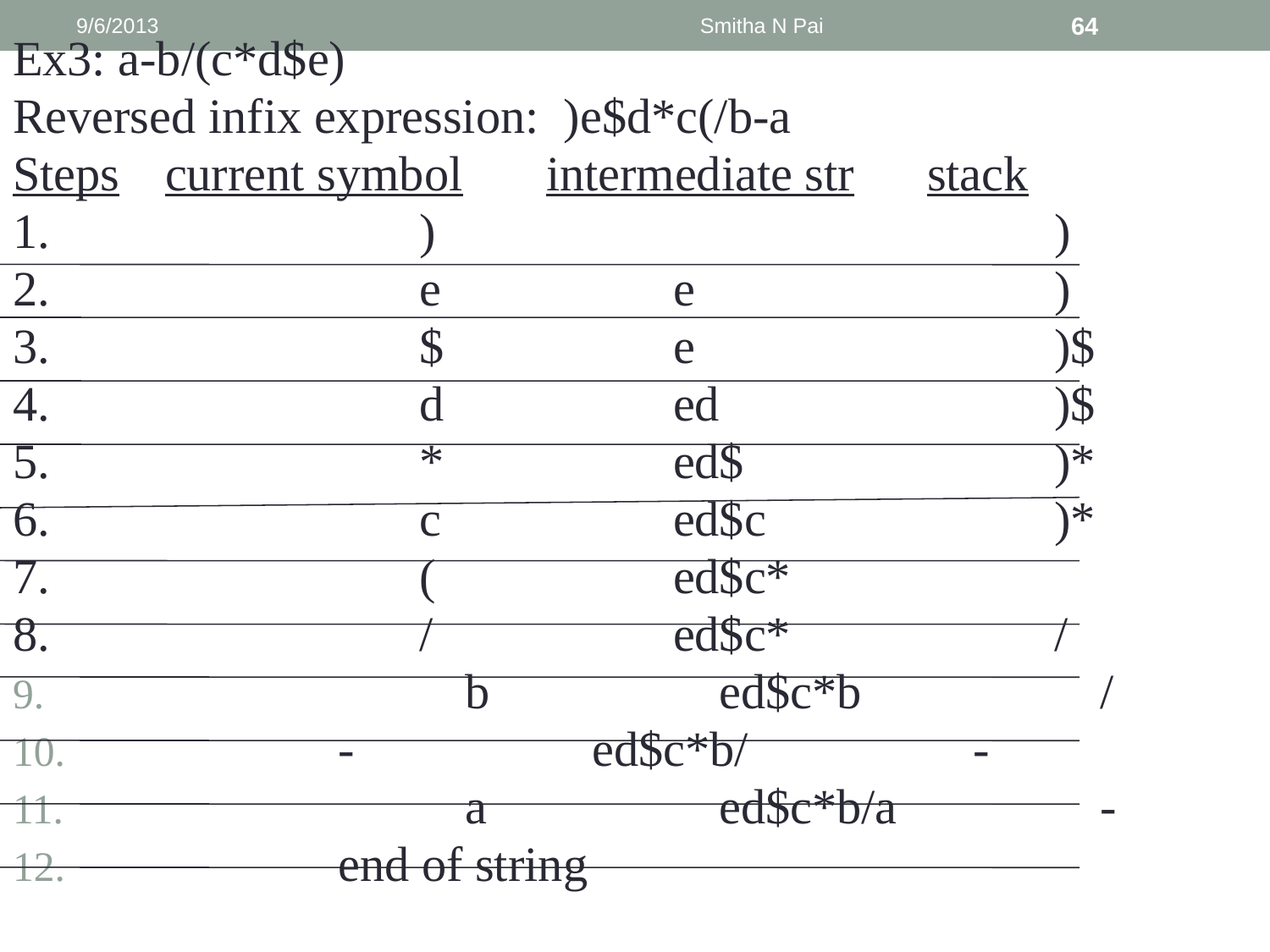

9/6/2013
Smitha N Pai
64
Ex3: a-b/(c*d$e)
Reversed infix expression:  )e$d*c(/b-a
Steps	current symbol	intermediate str	stack
1.			)					)
2.			e		e			)
3.			$		e			)$
4.			d		ed			)$
5.			*		ed$			)*
6.			c		ed$c			)*
7.			(		ed$c*
8.			/		ed$c*			/
			b		ed$c*b		/
               	-		ed$c*b/		-
 			a		ed$c*b/a		-
 		end of string